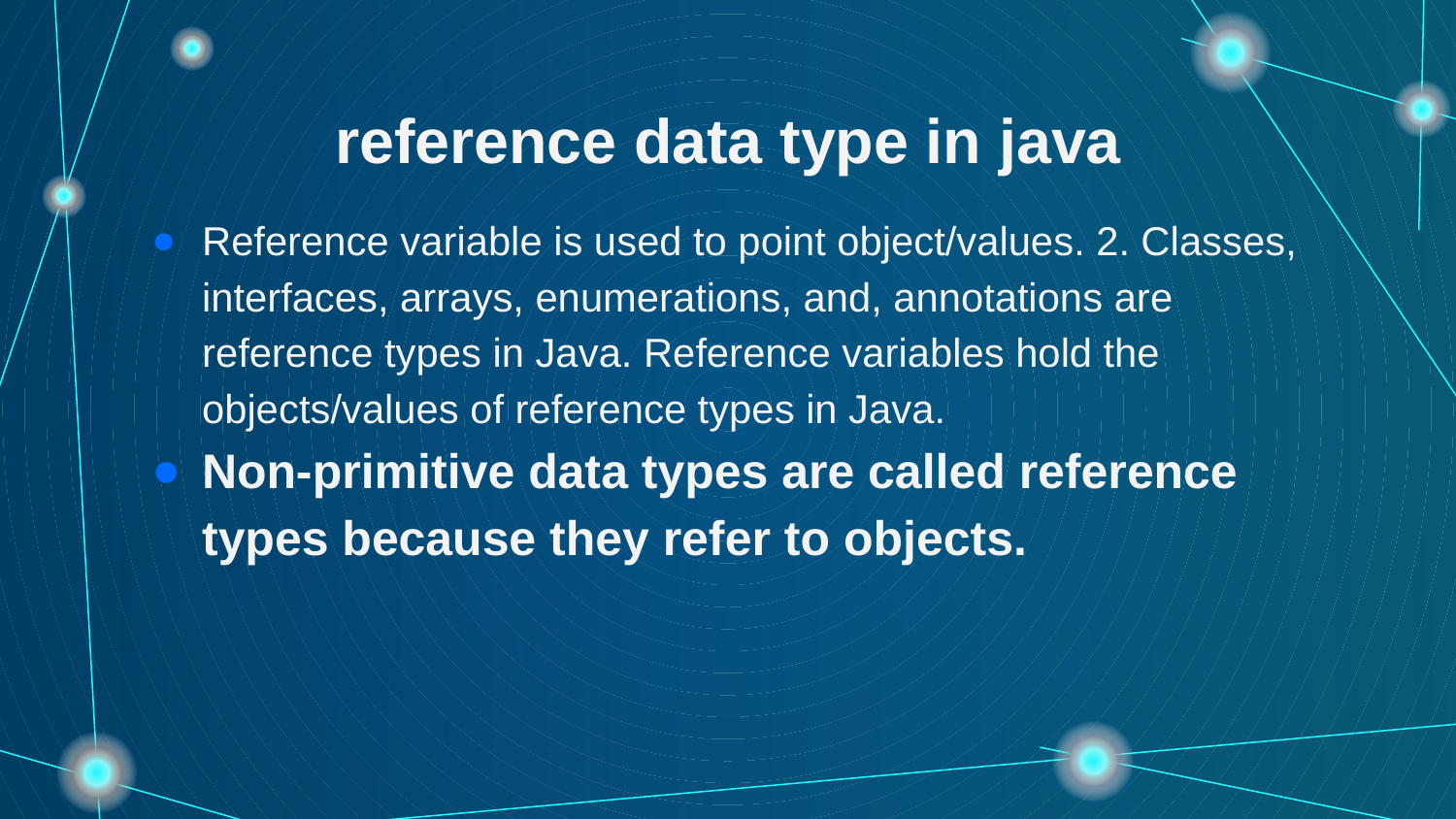

# reference data type in java
Reference variable is used to point object/values. 2. Classes, interfaces, arrays, enumerations, and, annotations are reference types in Java. Reference variables hold the objects/values of reference types in Java.
Non-primitive data types are called reference types because they refer to objects.